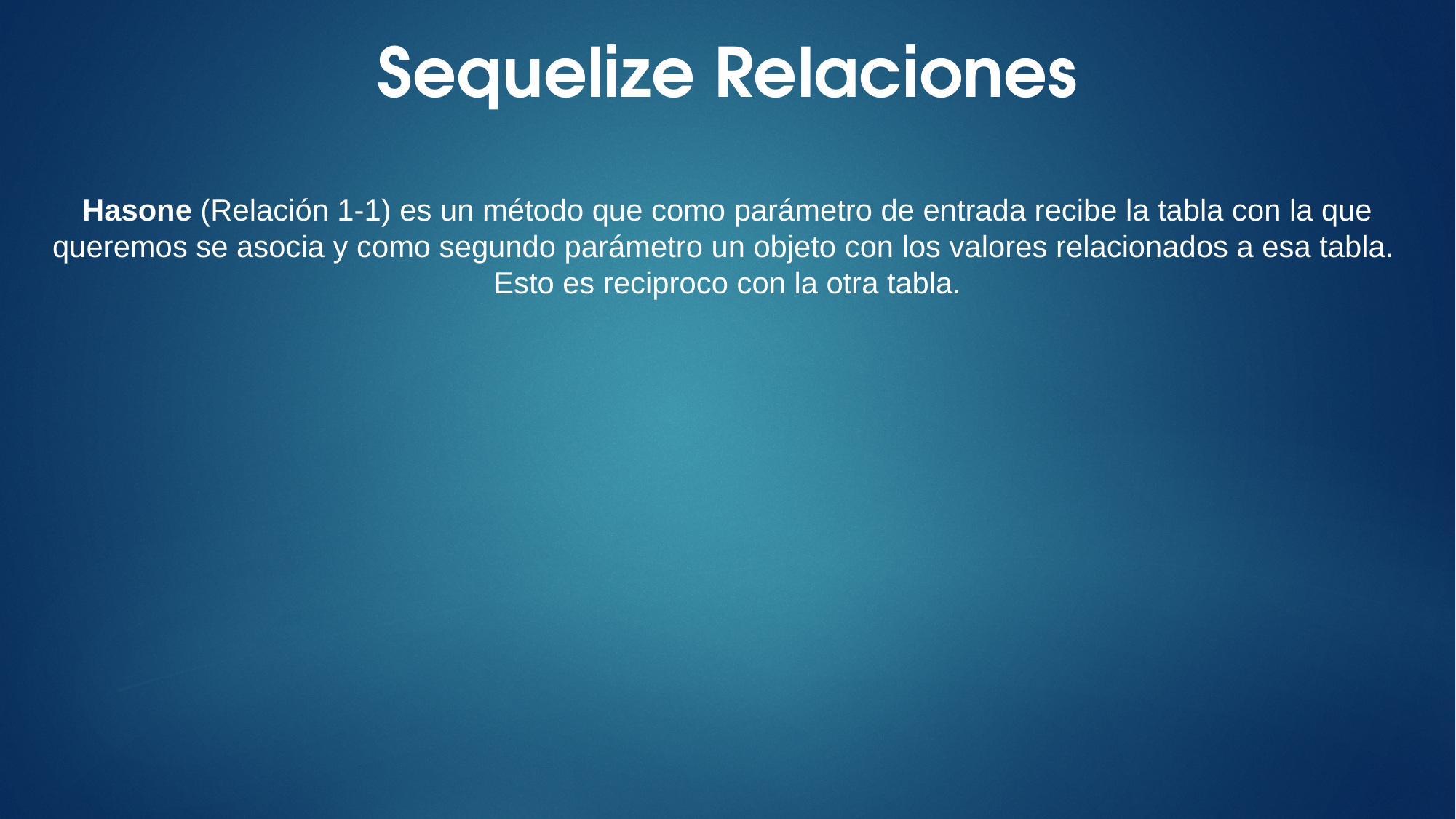

Sequelize Relaciones

Hasone (Relación 1-1) es un método que como parámetro de entrada recibe la tabla con la que queremos se asocia y como segundo parámetro un objeto con los valores relacionados a esa tabla.
Esto es reciproco con la otra tabla.